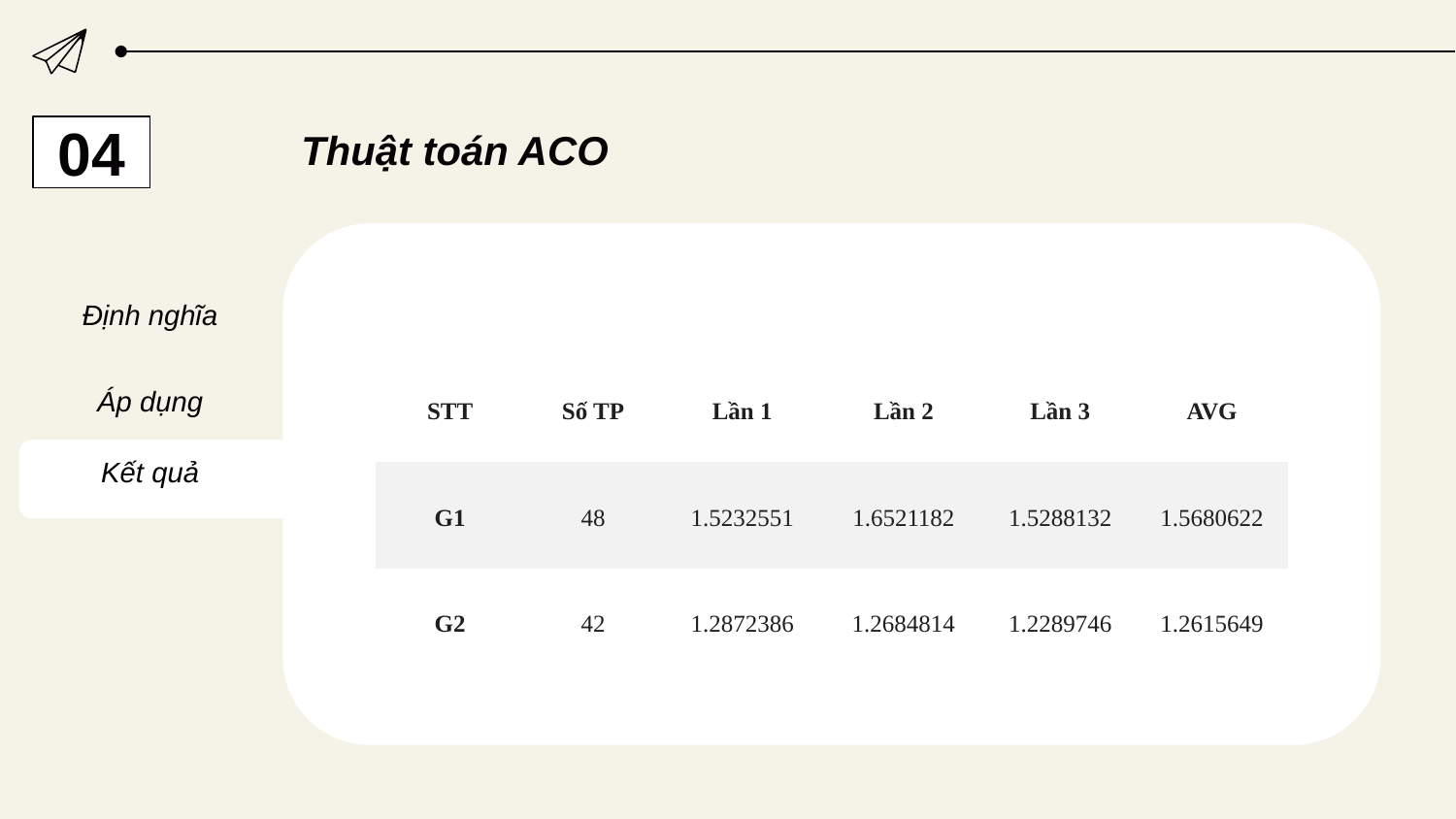

04
Thuật toán ACO
02
03

Thuật toán tham lam
Định nghĩa
| STT | Số TP | Lần 1 | Lần 2 | Lần 3 | AVG |
| --- | --- | --- | --- | --- | --- |
| G1 | 48 | 1.5232551 | 1.6521182 | 1.5288132 | 1.5680622 |
| G2 | 42 | 1.2872386 | 1.2684814 | 1.2289746 | 1.2615649 |
Áp dụng
Kết quả

06
Bảng so sánh
Thuật toán vét cạn
05
04
Thuật toán ACO
Thuật toán di truyền